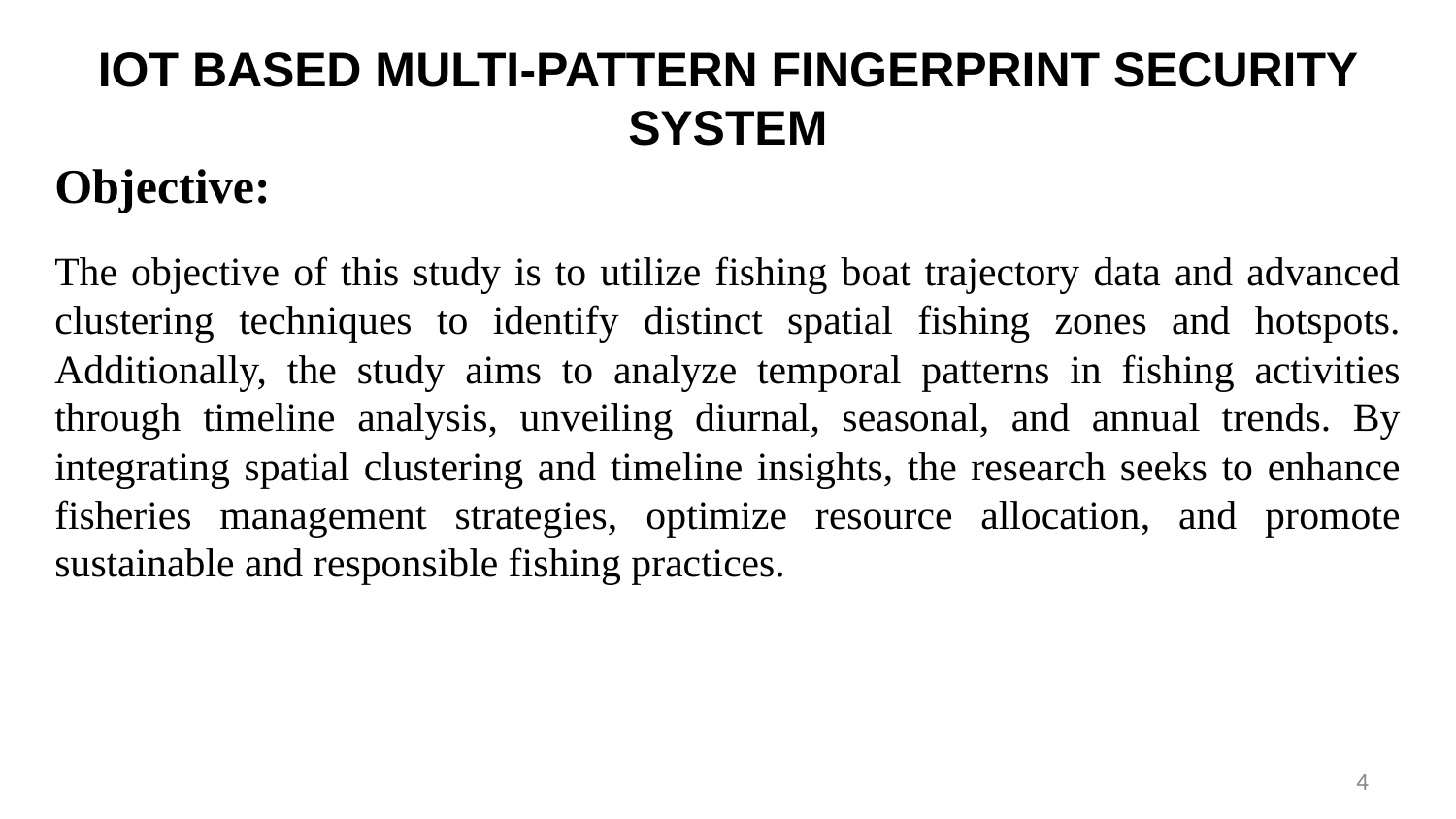

IOT BASED MULTI-PATTERN FINGERPRINT SECURITY SYSTEM

Objective:
The objective of this study is to utilize fishing boat trajectory data and advanced clustering techniques to identify distinct spatial fishing zones and hotspots. Additionally, the study aims to analyze temporal patterns in fishing activities through timeline analysis, unveiling diurnal, seasonal, and annual trends. By integrating spatial clustering and timeline insights, the research seeks to enhance fisheries management strategies, optimize resource allocation, and promote sustainable and responsible fishing practices.
4